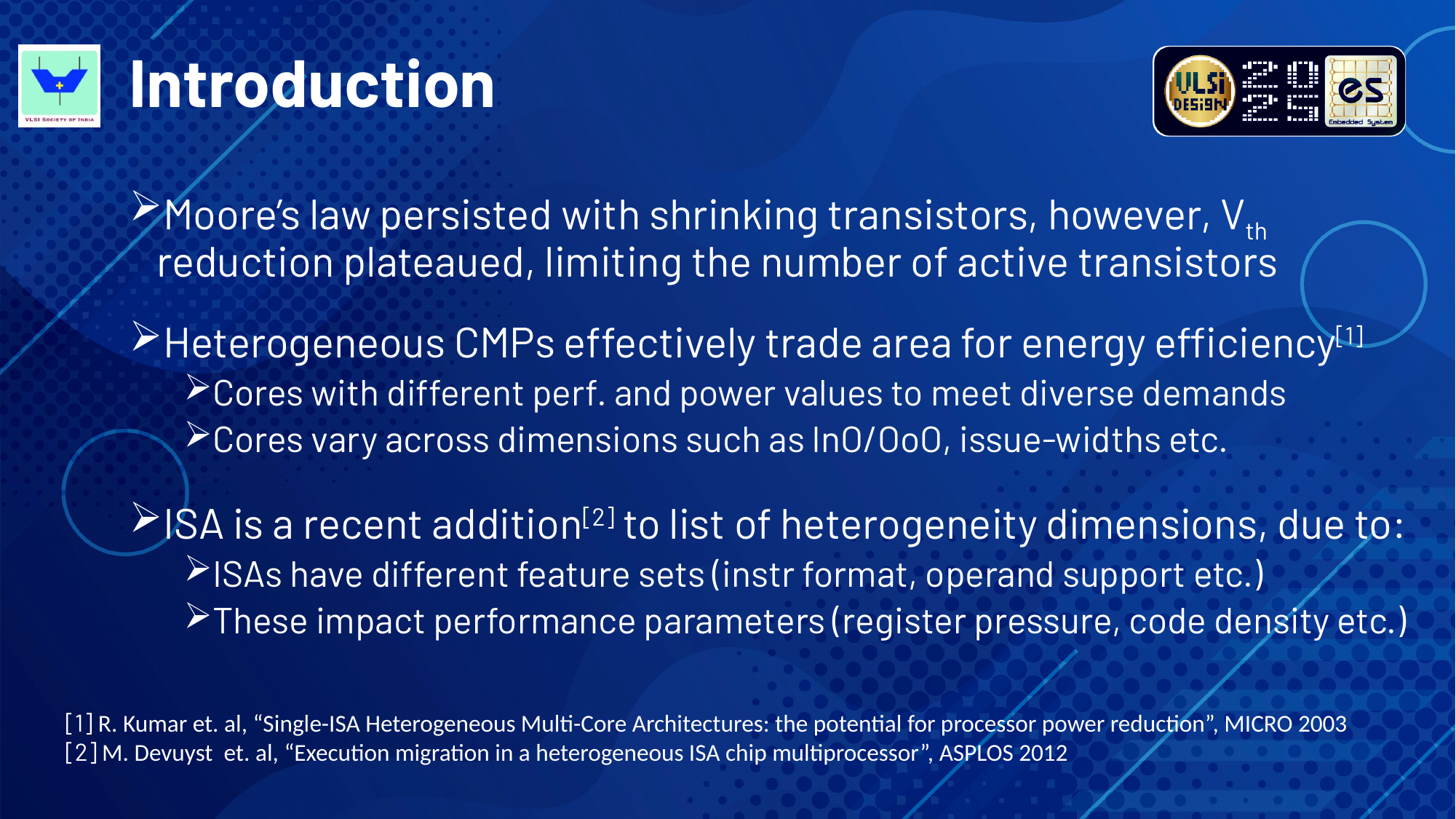

# Introduction
Moore’s law persisted with shrinking transistors, however, Vth reduction plateaued, limiting the number of active transistors

Heterogeneous CMPs effectively trade area for energy efficiency[1]
Cores with different perf. and power values to meet diverse demands
Cores vary across dimensions such as InO/OoO, issue-widths etc.

ISA is a recent addition[2] to list of heterogeneity dimensions, due to:
ISAs have different feature sets (instr format, operand support etc.)
These impact performance parameters (register pressure, code density etc.)

[1] R. Kumar et. al, “Single-ISA Heterogeneous Multi-Core Architectures: the potential for processor power reduction”, MICRO 2003
[2] M. Devuyst  et. al, “Execution migration in a heterogeneous ISA chip multiprocessor”, ASPLOS 2012